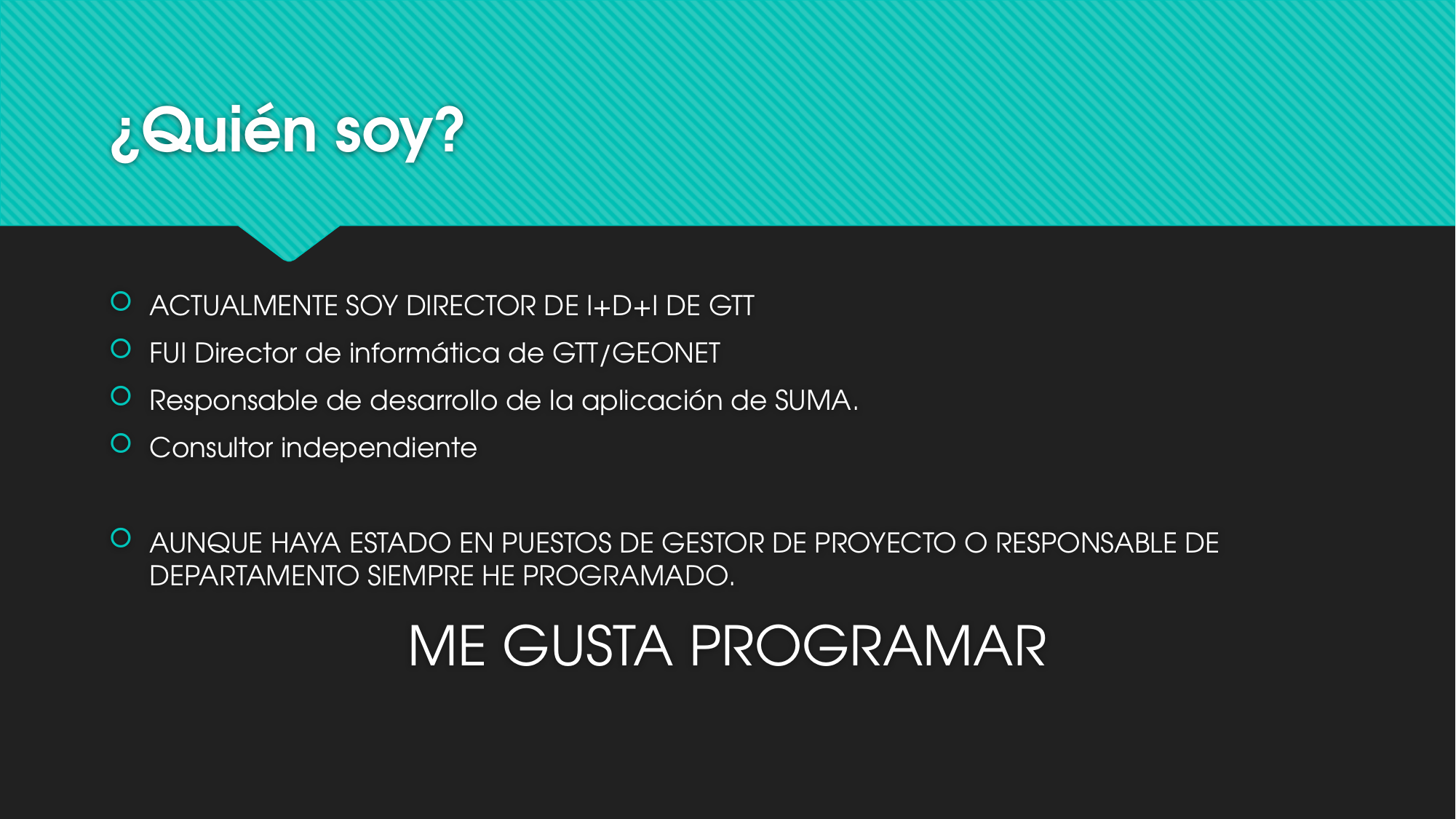

# ¿Quién soy?
ACTUALMENTE SOY DIRECTOR DE I+D+I DE GTT
FUI Director de informática de GTT/GEONET
Responsable de desarrollo de la aplicación de SUMA.
Consultor independiente

AUNQUE HAYA ESTADO EN PUESTOS DE GESTOR DE PROYECTO O RESPONSABLE DE DEPARTAMENTO SIEMPRE HE PROGRAMADO.
ME GUSTA PROGRAMAR